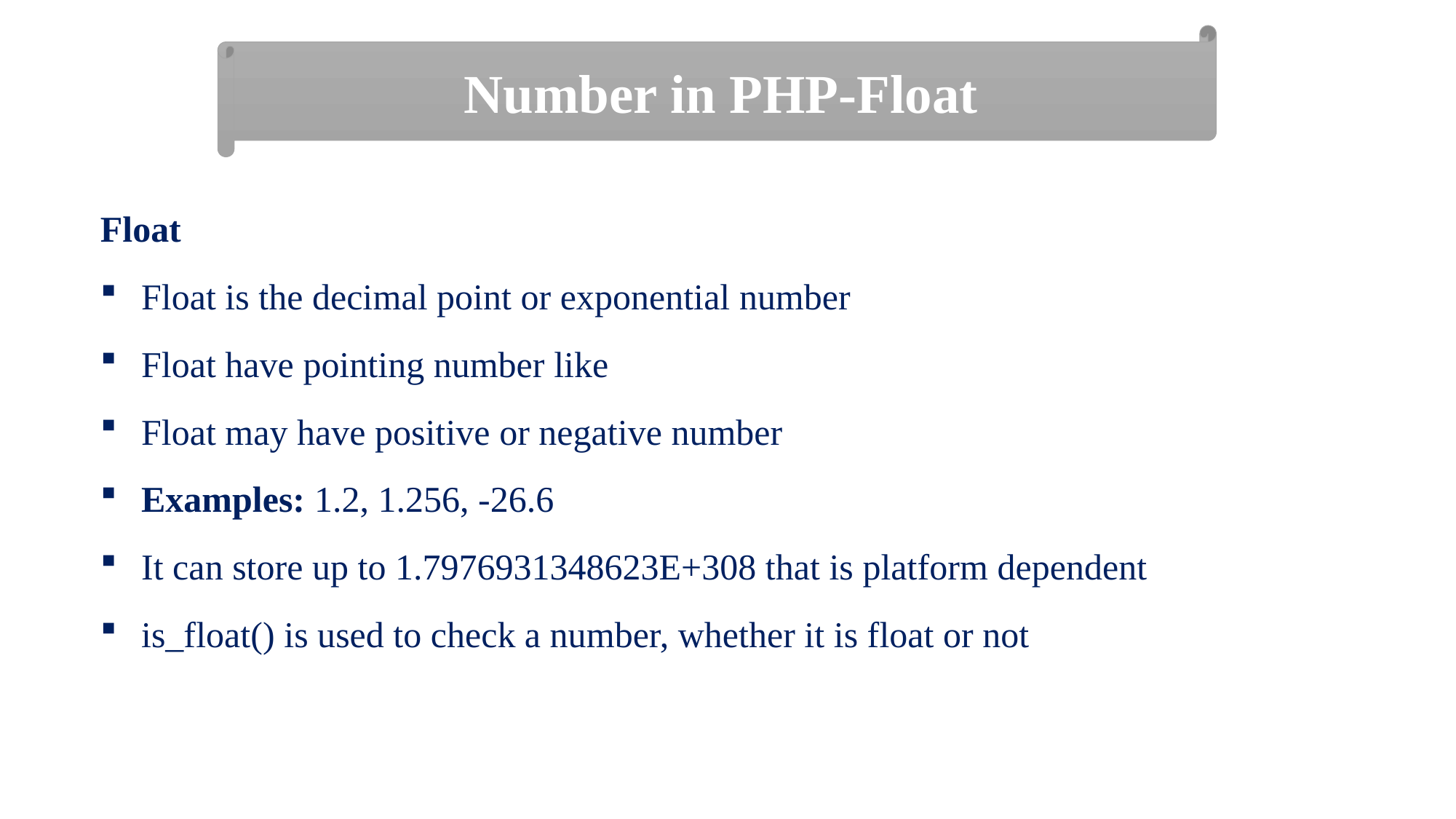

Number in PHP-Float
Float
Float is the decimal point or exponential number
Float have pointing number like
Float may have positive or negative number
Examples: 1.2, 1.256, -26.6
It can store up to 1.7976931348623E+308 that is platform dependent
is_float() is used to check a number, whether it is float or not